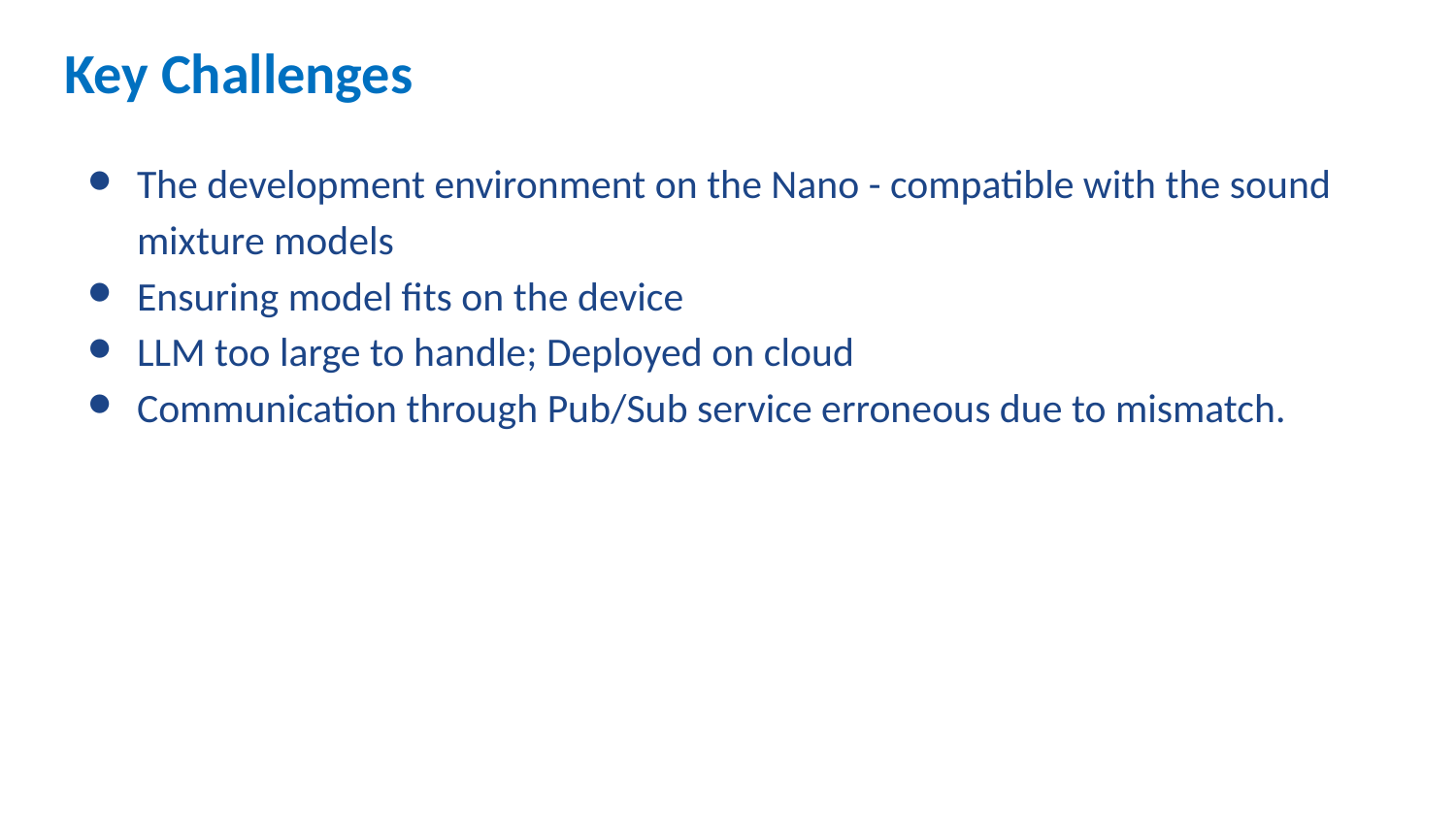

# Key Challenges
The development environment on the Nano - compatible with the sound mixture models
Ensuring model fits on the device
LLM too large to handle; Deployed on cloud
Communication through Pub/Sub service erroneous due to mismatch.